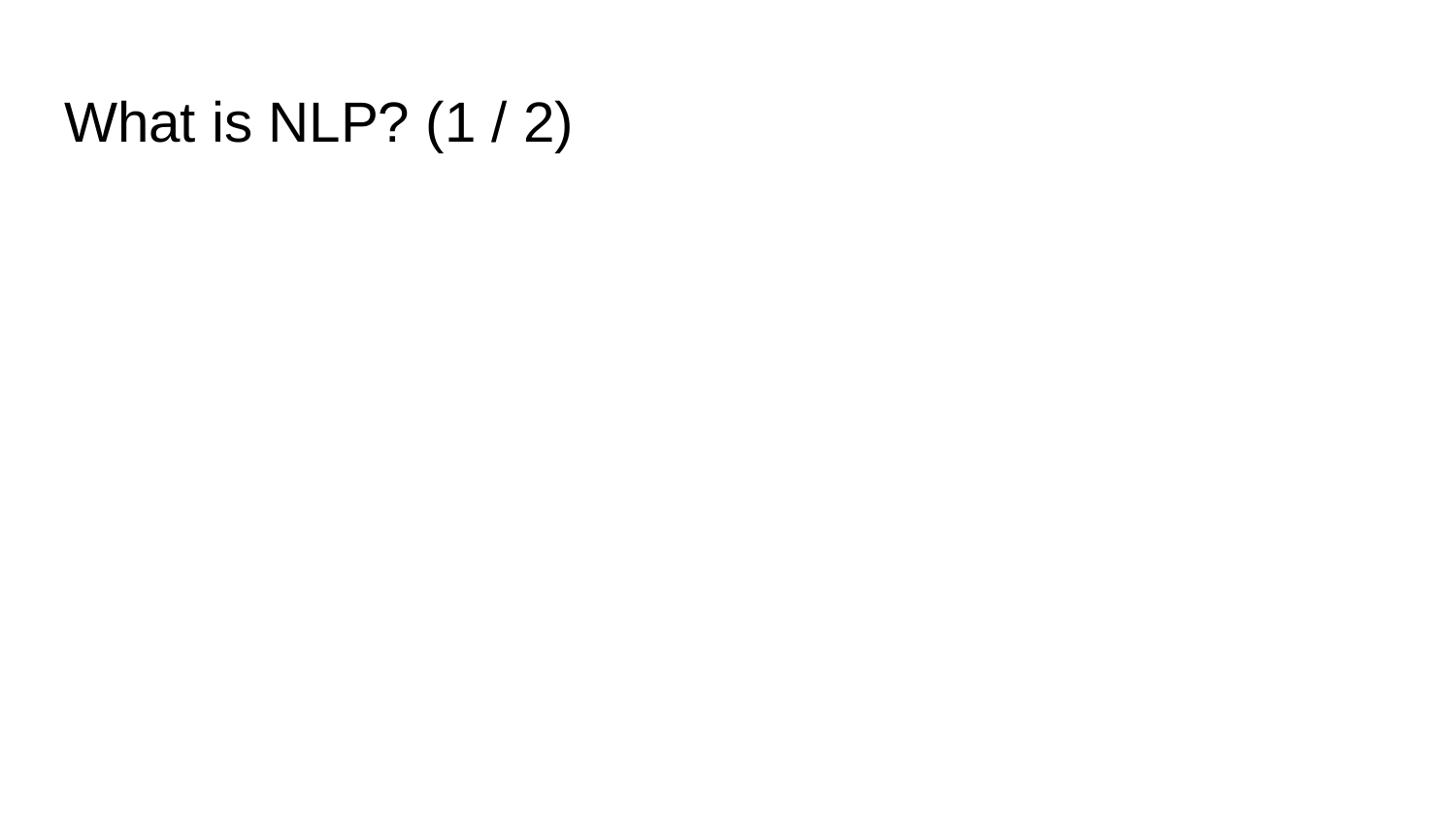

# What is NLP? (1 / 2)